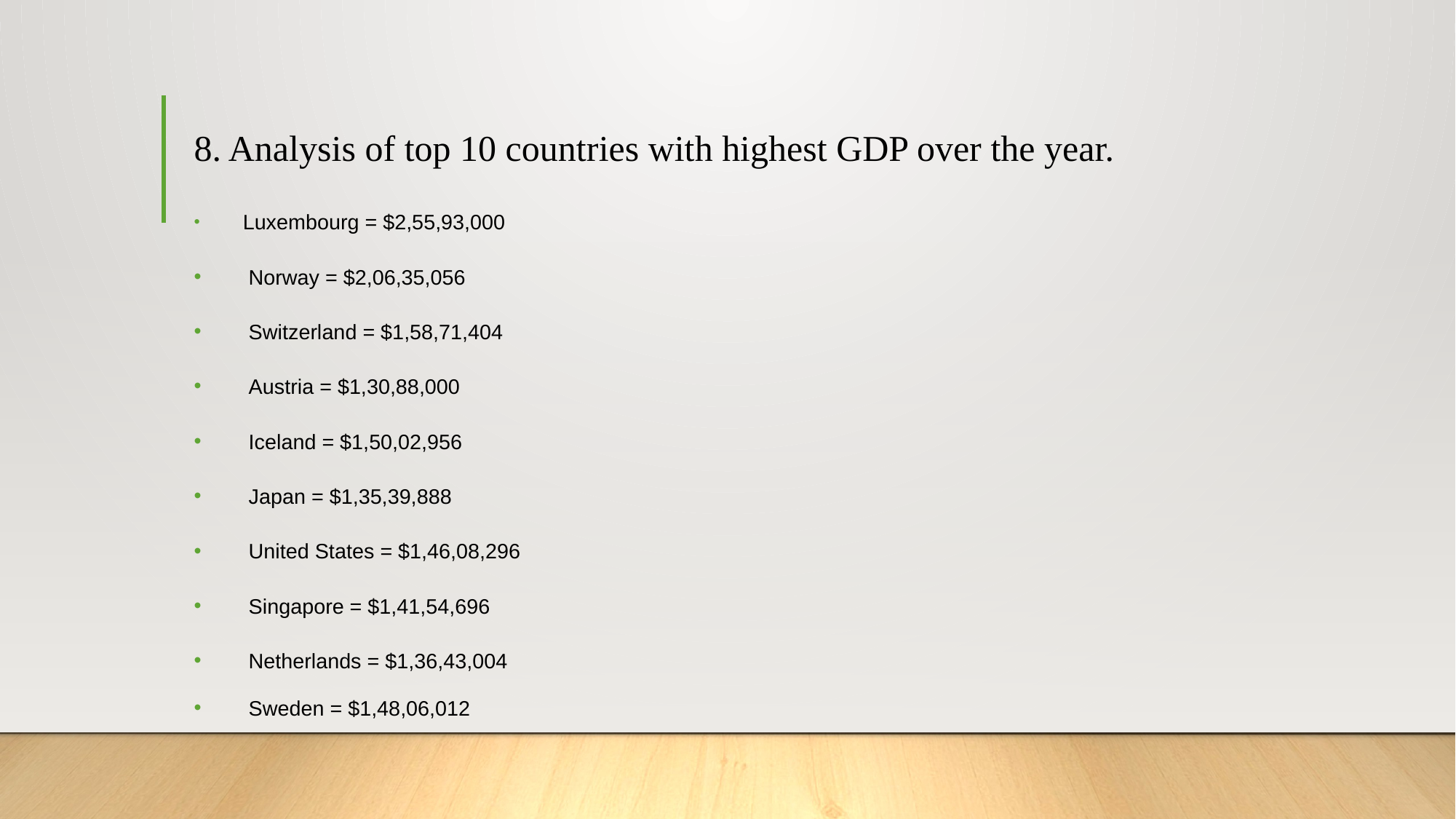

# 8. Analysis of top 10 countries with highest GDP over the year.
    Luxembourg = $2,55,93,000
    Norway = $2,06,35,056
    Switzerland = $1,58,71,404
    Austria = $1,30,88,000
    Iceland = $1,50,02,956
    Japan = $1,35,39,888
    United States = $1,46,08,296
    Singapore = $1,41,54,696
    Netherlands = $1,36,43,004
    Sweden = $1,48,06,012